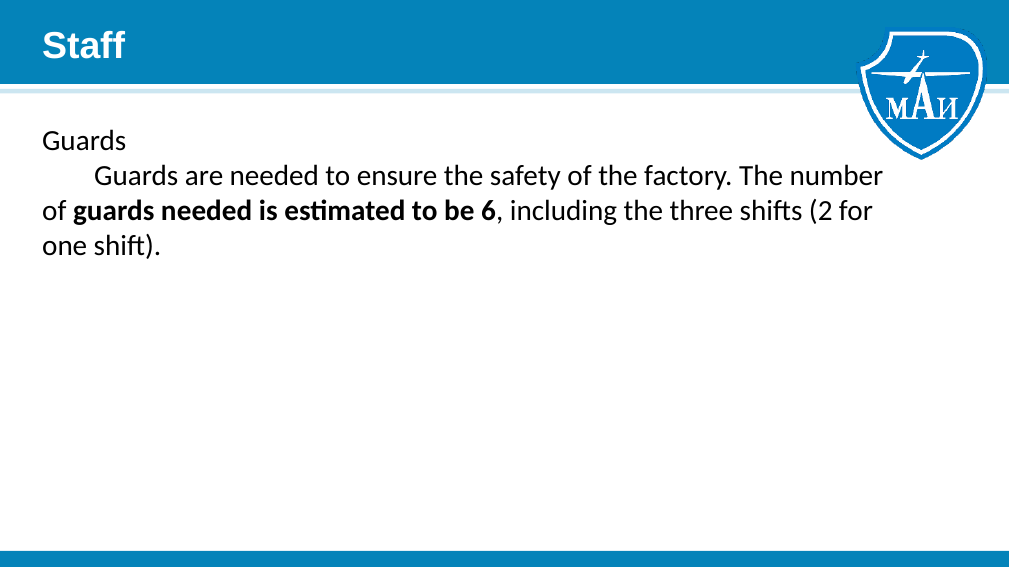

# Staff
Guards
        Guards are needed to ensure the safety of the factory. The number of guards needed is estimated to be 6, including the three shifts (2 for one shift).